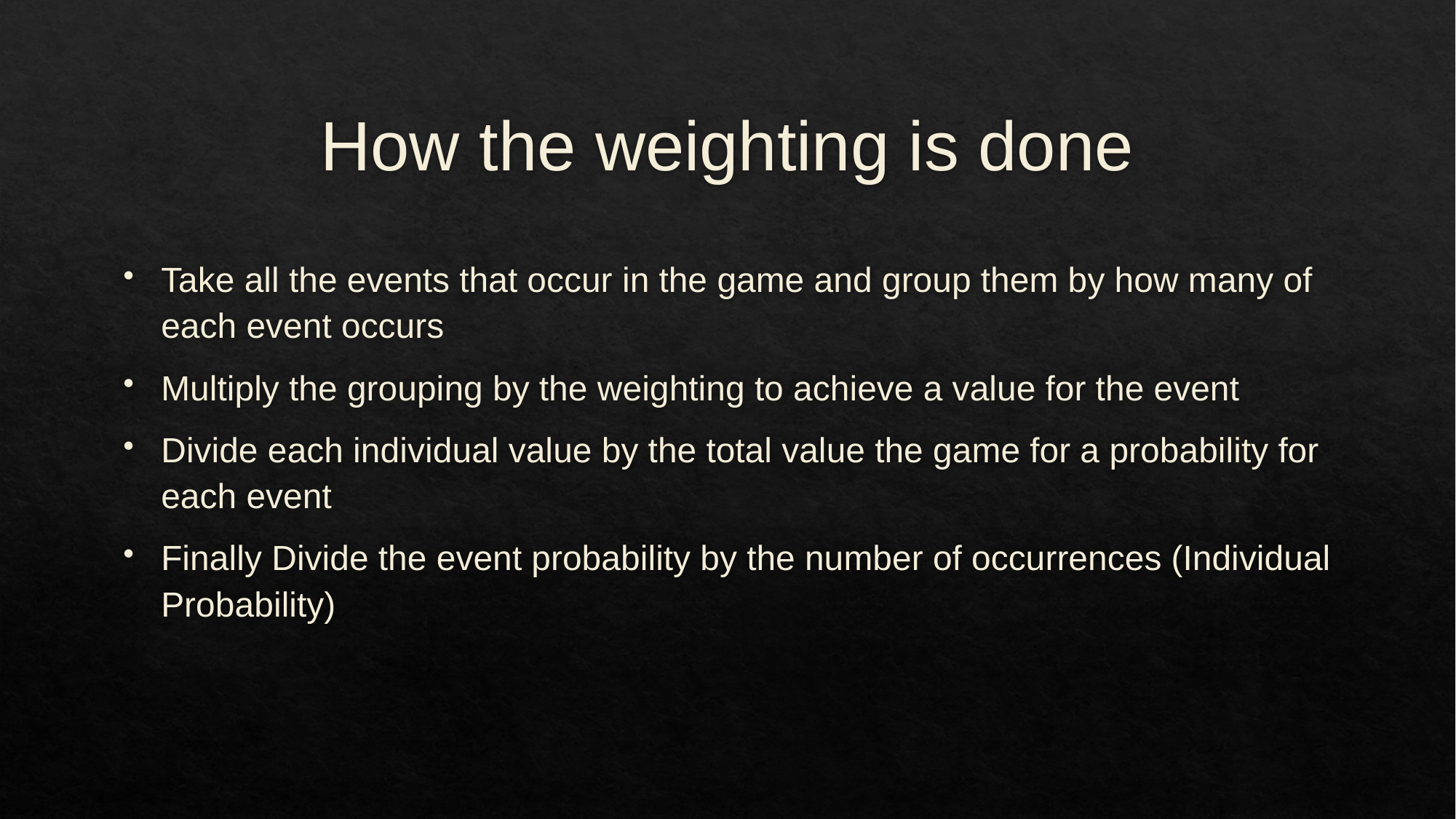

# How the weighting is done
Take all the events that occur in the game and group them by how many of each event occurs
Multiply the grouping by the weighting to achieve a value for the event
Divide each individual value by the total value the game for a probability for each event
Finally Divide the event probability by the number of occurrences (Individual Probability)